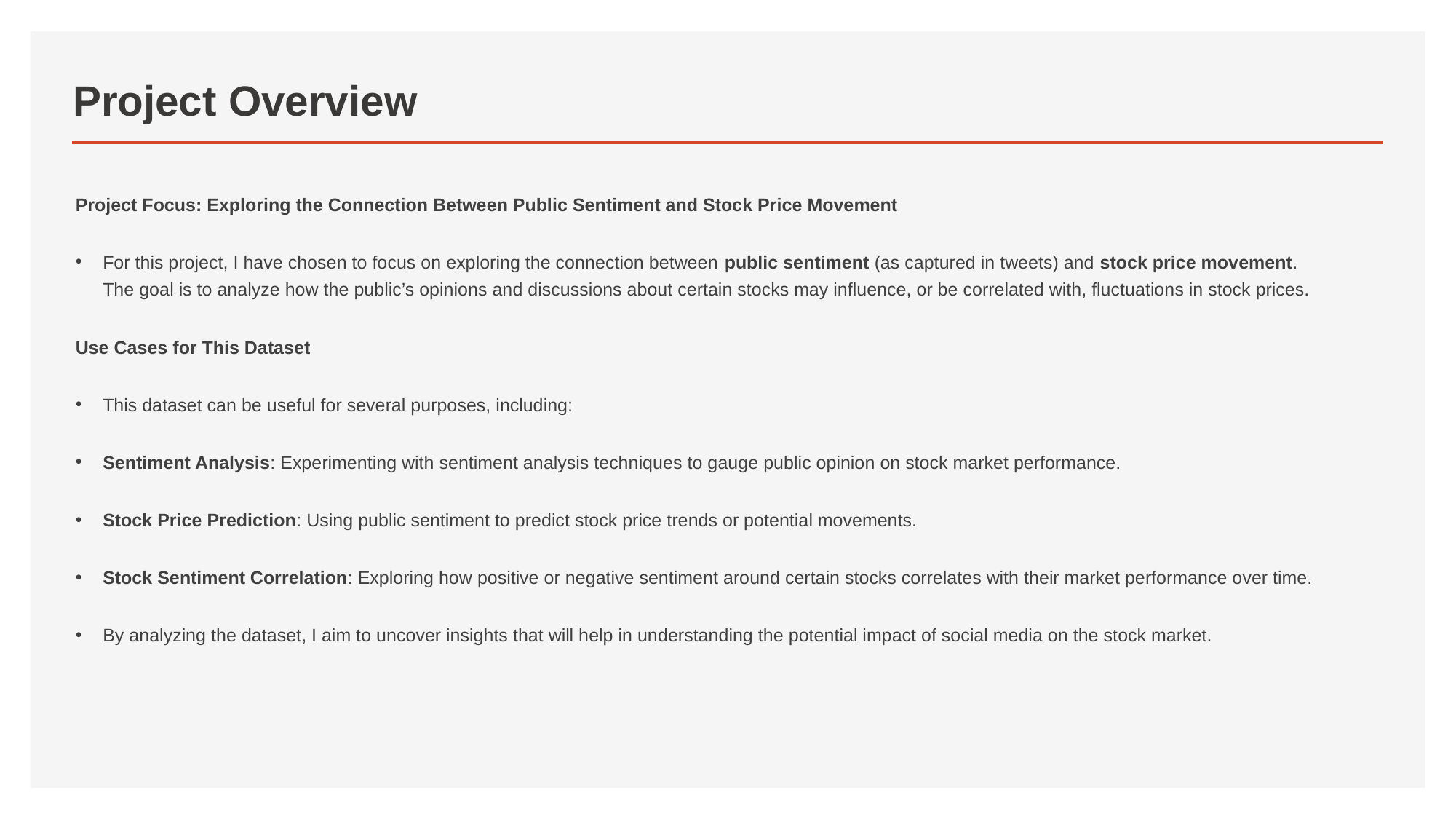

# Project Overview
Project Focus: Exploring the Connection Between Public Sentiment and Stock Price Movement
For this project, I have chosen to focus on exploring the connection between public sentiment (as captured in tweets) and stock price movement. The goal is to analyze how the public’s opinions and discussions about certain stocks may influence, or be correlated with, fluctuations in stock prices.
Use Cases for This Dataset
This dataset can be useful for several purposes, including:
Sentiment Analysis: Experimenting with sentiment analysis techniques to gauge public opinion on stock market performance.
Stock Price Prediction: Using public sentiment to predict stock price trends or potential movements.
Stock Sentiment Correlation: Exploring how positive or negative sentiment around certain stocks correlates with their market performance over time.
By analyzing the dataset, I aim to uncover insights that will help in understanding the potential impact of social media on the stock market.